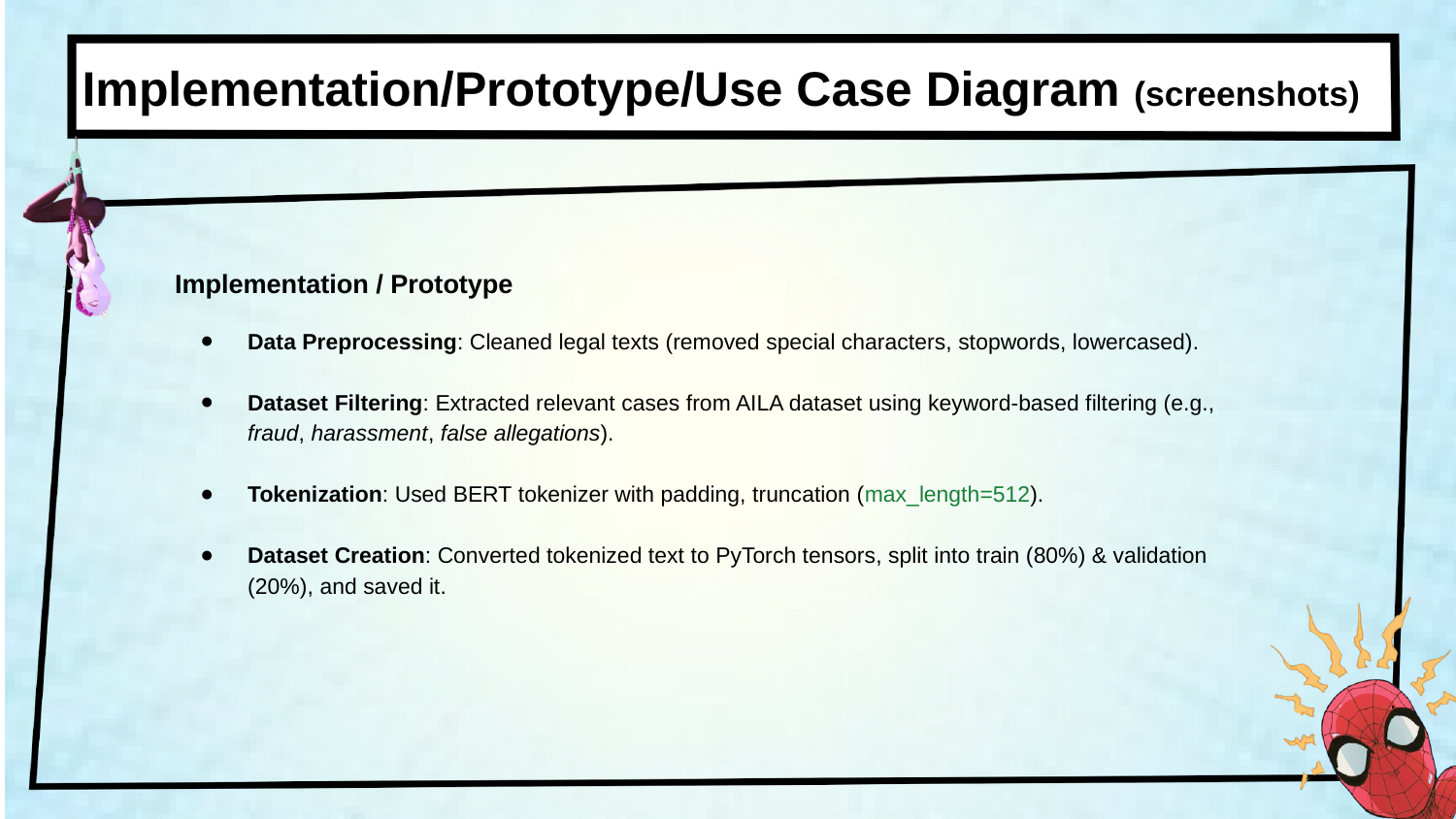

Implementation/Prototype/Use Case Diagram (screenshots)
Implementation / Prototype
Data Preprocessing: Cleaned legal texts (removed special characters, stopwords, lowercased).
Dataset Filtering: Extracted relevant cases from AILA dataset using keyword-based filtering (e.g., fraud, harassment, false allegations).
Tokenization: Used BERT tokenizer with padding, truncation (max_length=512).
Dataset Creation: Converted tokenized text to PyTorch tensors, split into train (80%) & validation (20%), and saved it.